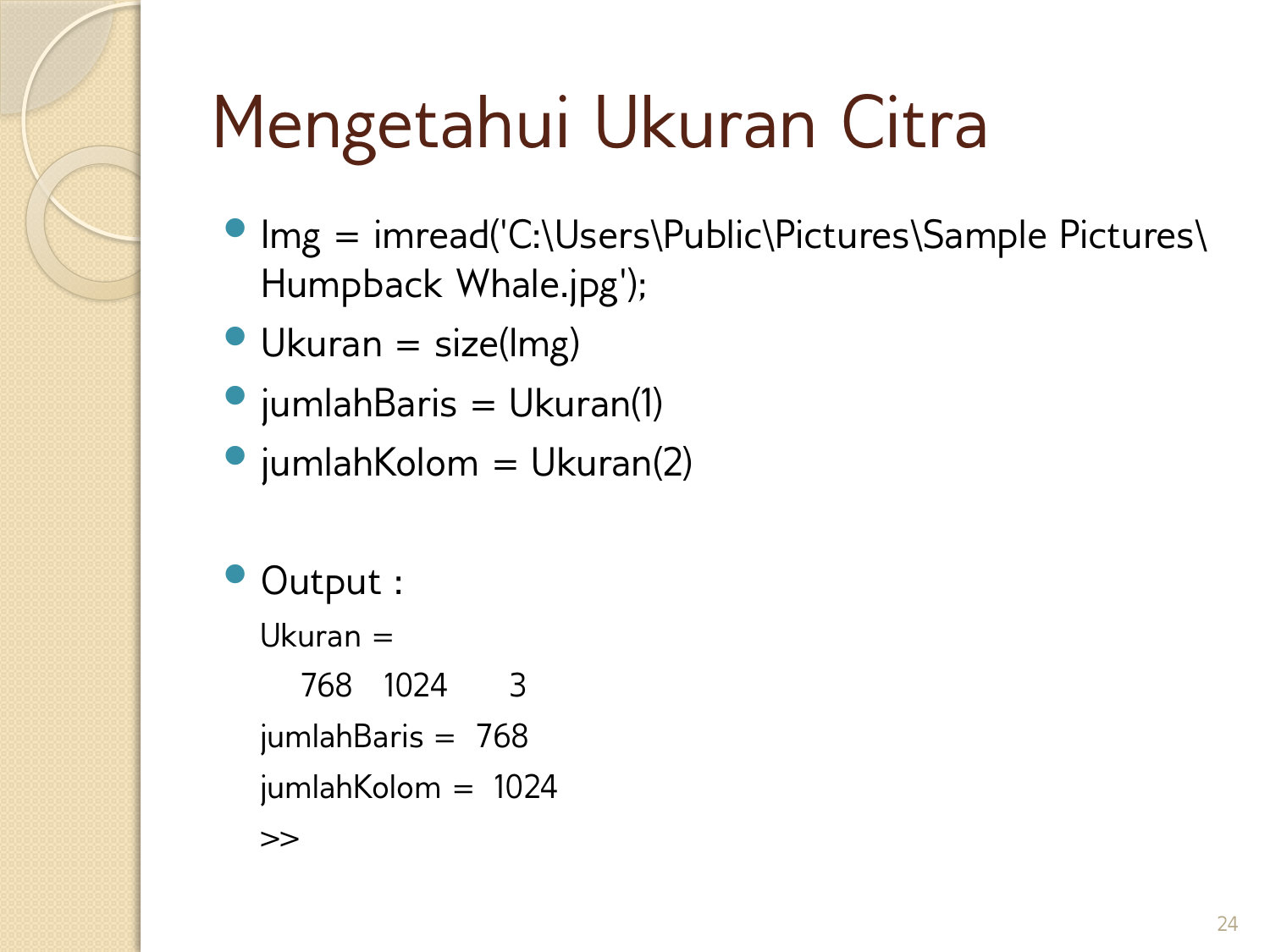

# Mengetahui Ukuran Citra
Img = imread('C:\Users\Public\Pictures\Sample Pictures\Humpback Whale.jpg');
Ukuran = size(Img)
jumlahBaris = Ukuran(1)
jumlahKolom = Ukuran(2)

Output :
Ukuran =
    768   1024      3
jumlahBaris =  768
jumlahKolom =  1024
>>
24